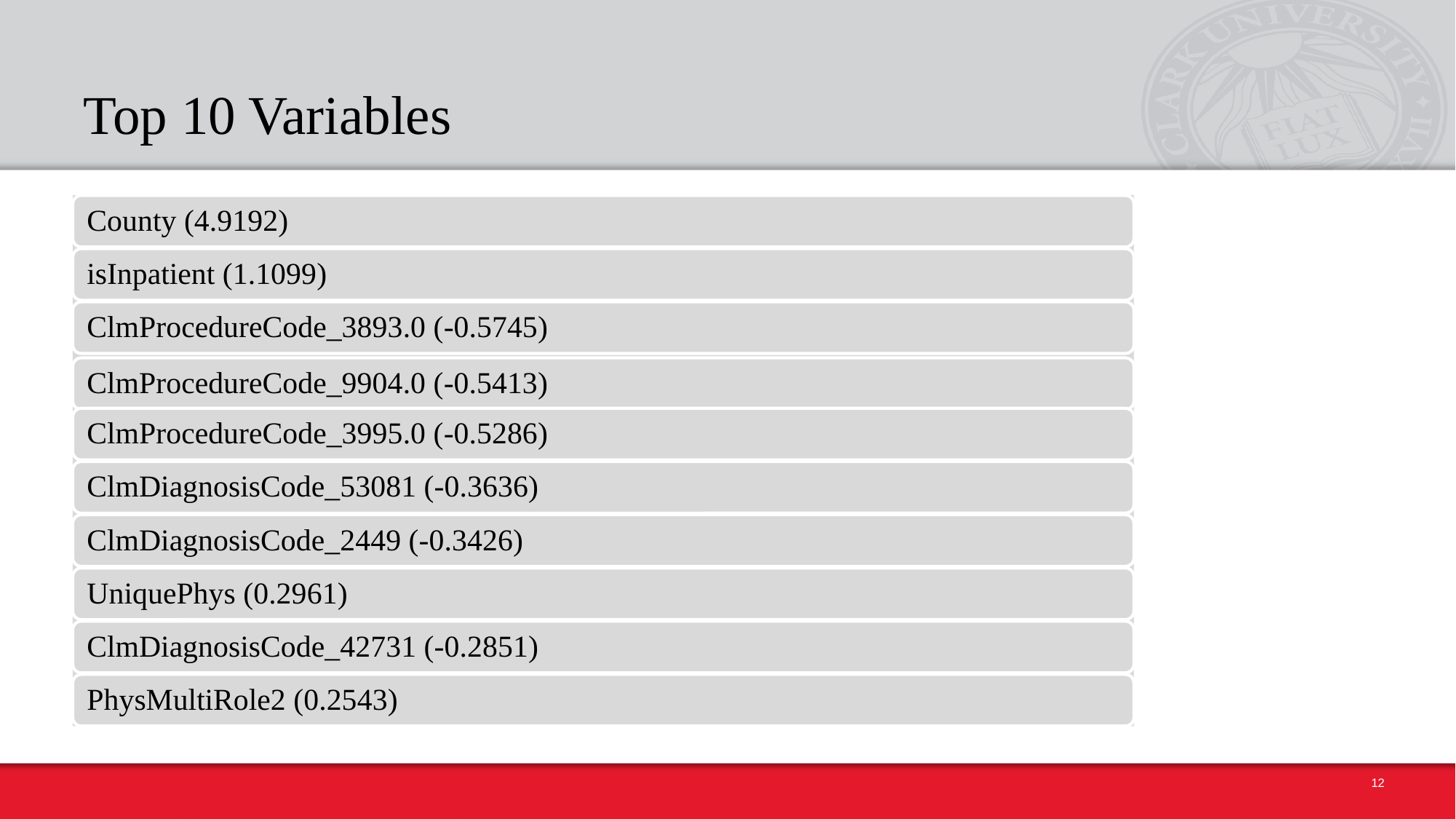

# Top 10 Variables
County (4.9192)
isInpatient (1.1099)
ClmProcedureCode_3893.0 (-0.5745)
ClmProcedureCode_9904.0 (-0.5413)
ClmProcedureCode_3995.0 (-0.5286)
ClmDiagnosisCode_53081 (-0.3636)
ClmDiagnosisCode_2449 (-0.3426)
UniquePhys (0.2961)
ClmDiagnosisCode_42731 (-0.2851)
PhysMultiRole2 (0.2543)
12